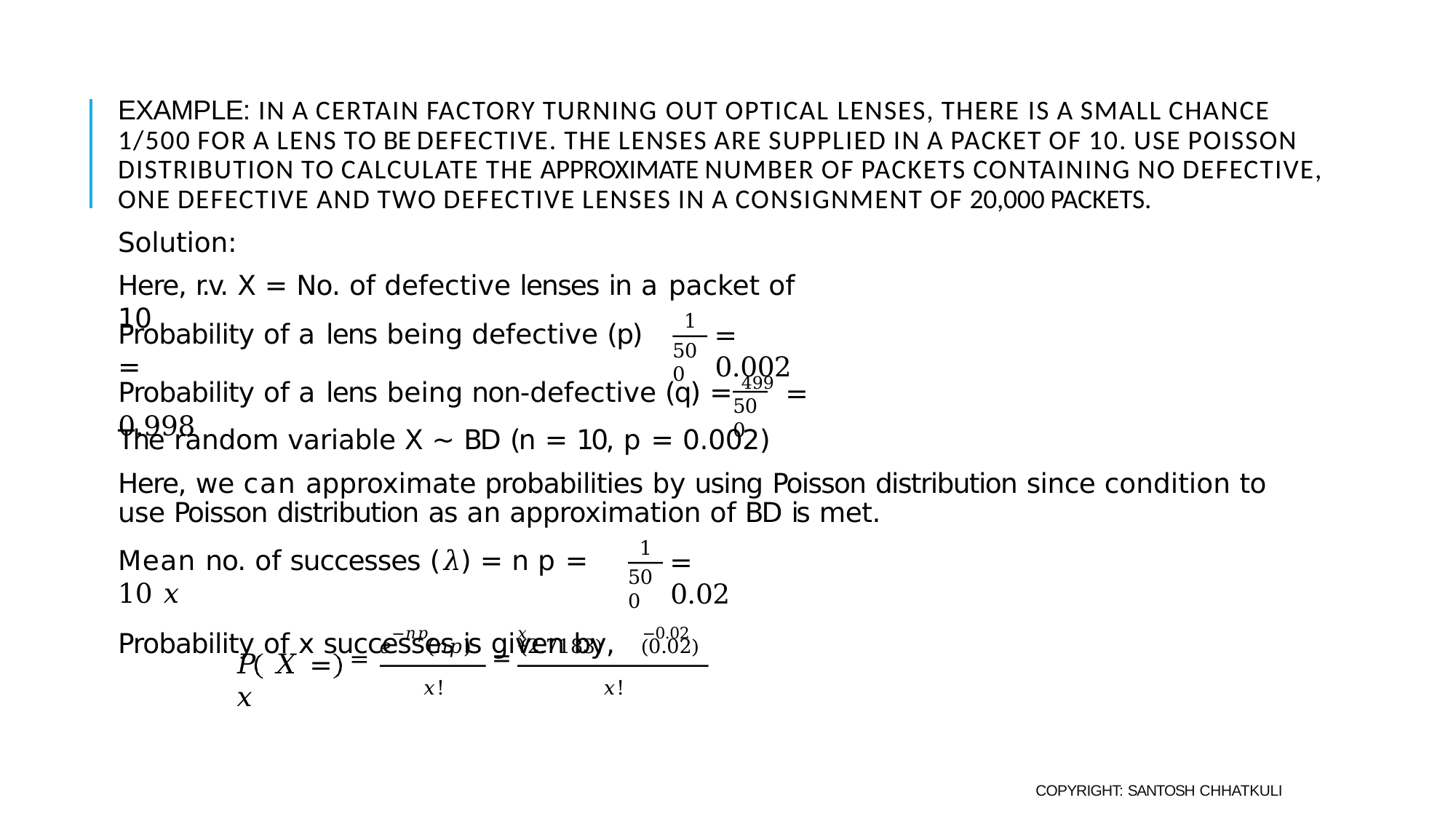

# Example: In a certain factory turning out optical lenses, there is a small chance 1/500 for a lens to be defective. The lenses are supplied in a packet of 10. Use Poisson distribution to calculate the approximate number of packets containing no defective, one defective and two defective lenses in a consignment of 20,000 packets.
Solution:
Here, r.v. X = No. of defective lenses in a packet of 10
1
Probability of a lens being defective (p) =
= 0.002

500
Probability of a lens being non-defective (q) = 499 = 0.998

500
The random variable X ~ BD (n = 10, p = 0.002)
Here, we can approximate probabilities by using Poisson distribution since condition to use Poisson distribution as an approximation of BD is met.
Mean no. of successes (𝜆) = n p = 10 𝑥
Probability of x successes is given by,
1
= 0.02

500
−𝑛𝑝	𝑥	−0.02	𝑥
= 𝑒	(𝑛𝑝)	= (2.7183)	(0.02)
𝑥!	𝑥!
𝑃 𝑋 = 𝑥

Copyright: Santosh Chhatkuli